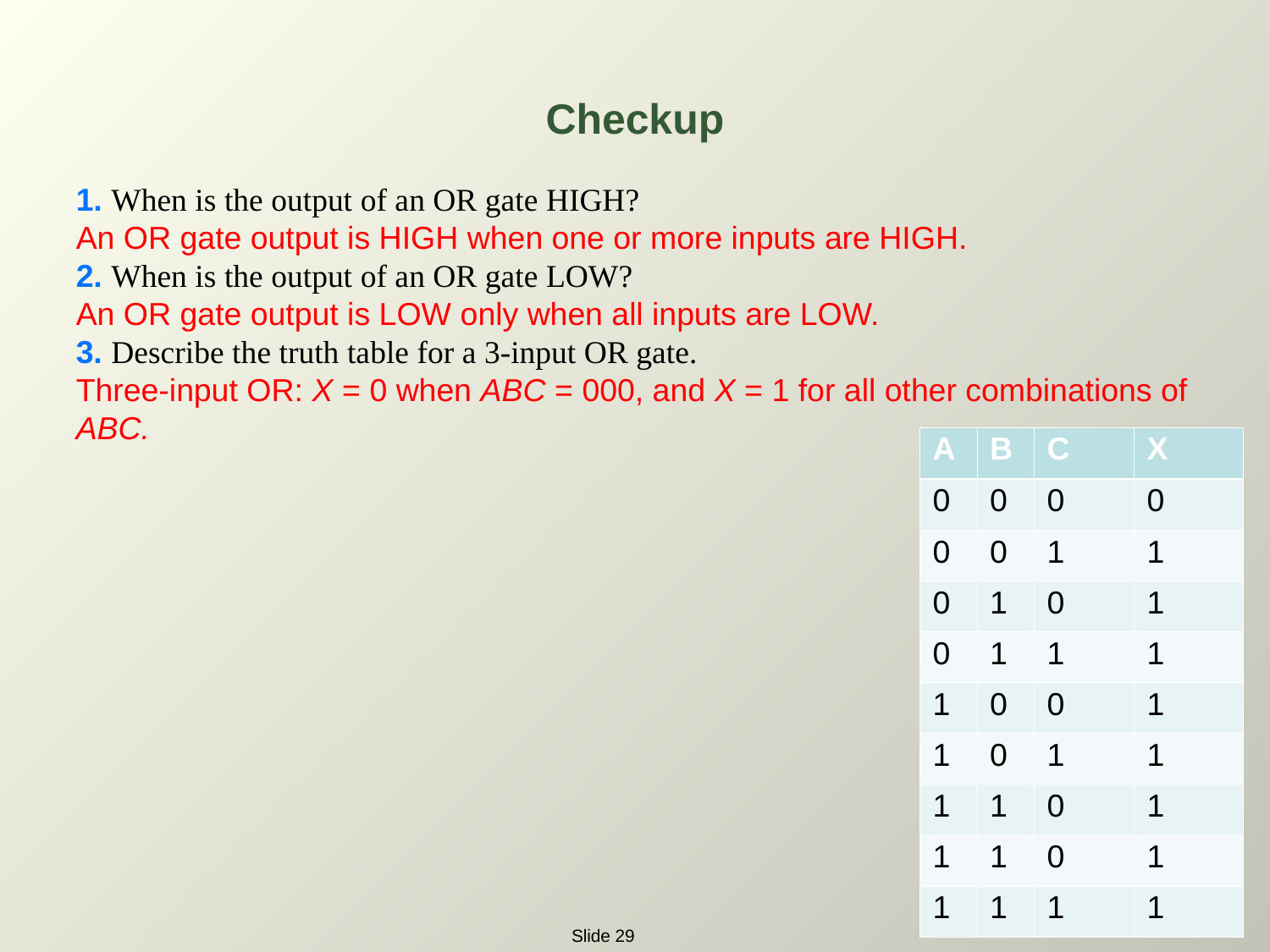

Checkup
1. When is the output of an OR gate HIGH?
An OR gate output is HIGH when one or more inputs are HIGH.
2. When is the output of an OR gate LOW?
An OR gate output is LOW only when all inputs are LOW.
3. Describe the truth table for a 3-input OR gate.
Three-input OR: X = 0 when ABC = 000, and X = 1 for all other combinations of ABC.
| A | B | C | X |
| --- | --- | --- | --- |
| 0 | 0 | 0 | 0 |
| 0 | 0 | 1 | 1 |
| 0 | 1 | 0 | 1 |
| 0 | 1 | 1 | 1 |
| 1 | 0 | 0 | 1 |
| 1 | 0 | 1 | 1 |
| 1 | 1 | 0 | 1 |
| 1 | 1 | 0 | 1 |
| 1 | 1 | 1 | 1 |